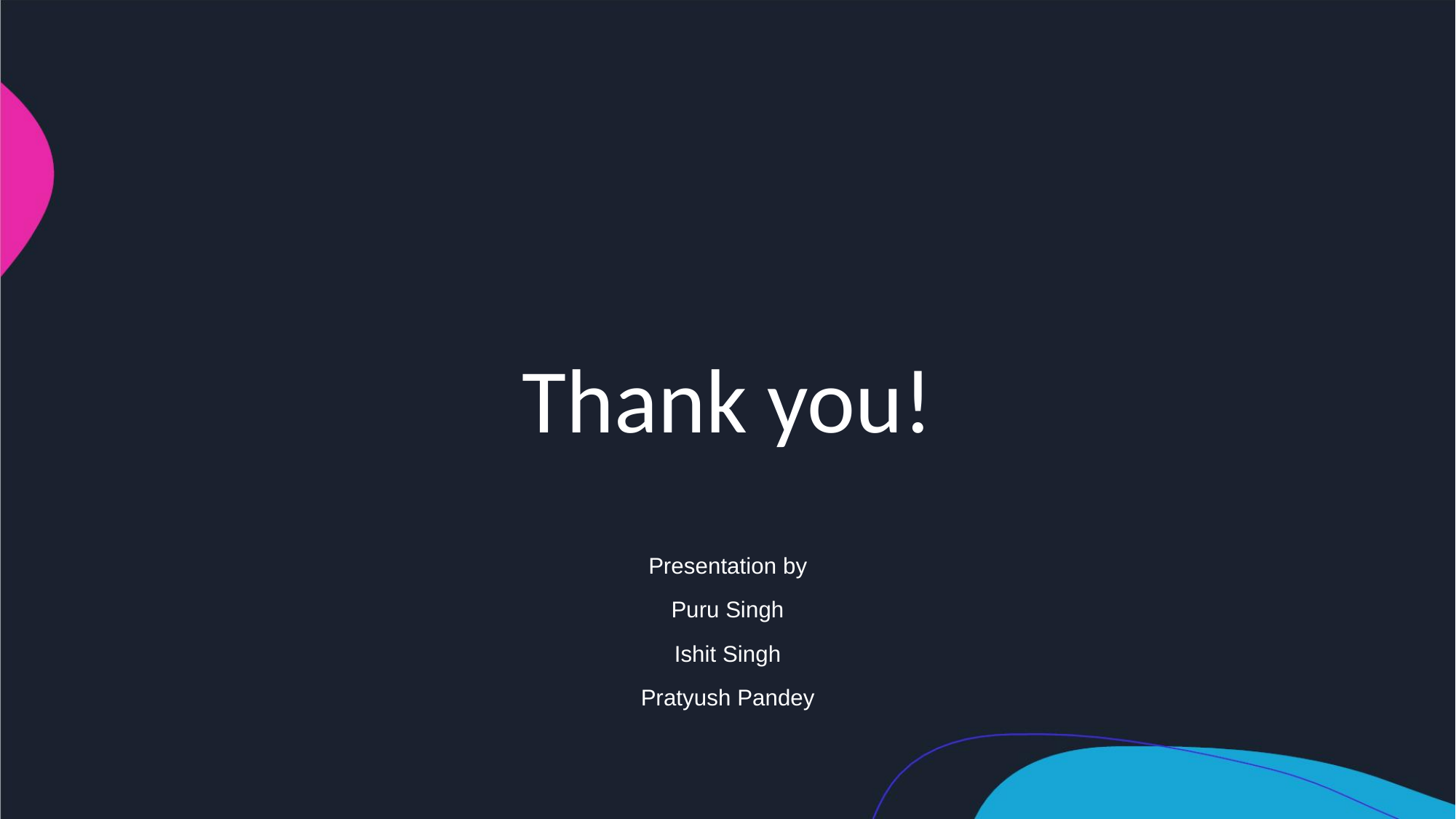

Thank you!
Presentation by
Puru Singh
Ishit Singh
Pratyush Pandey